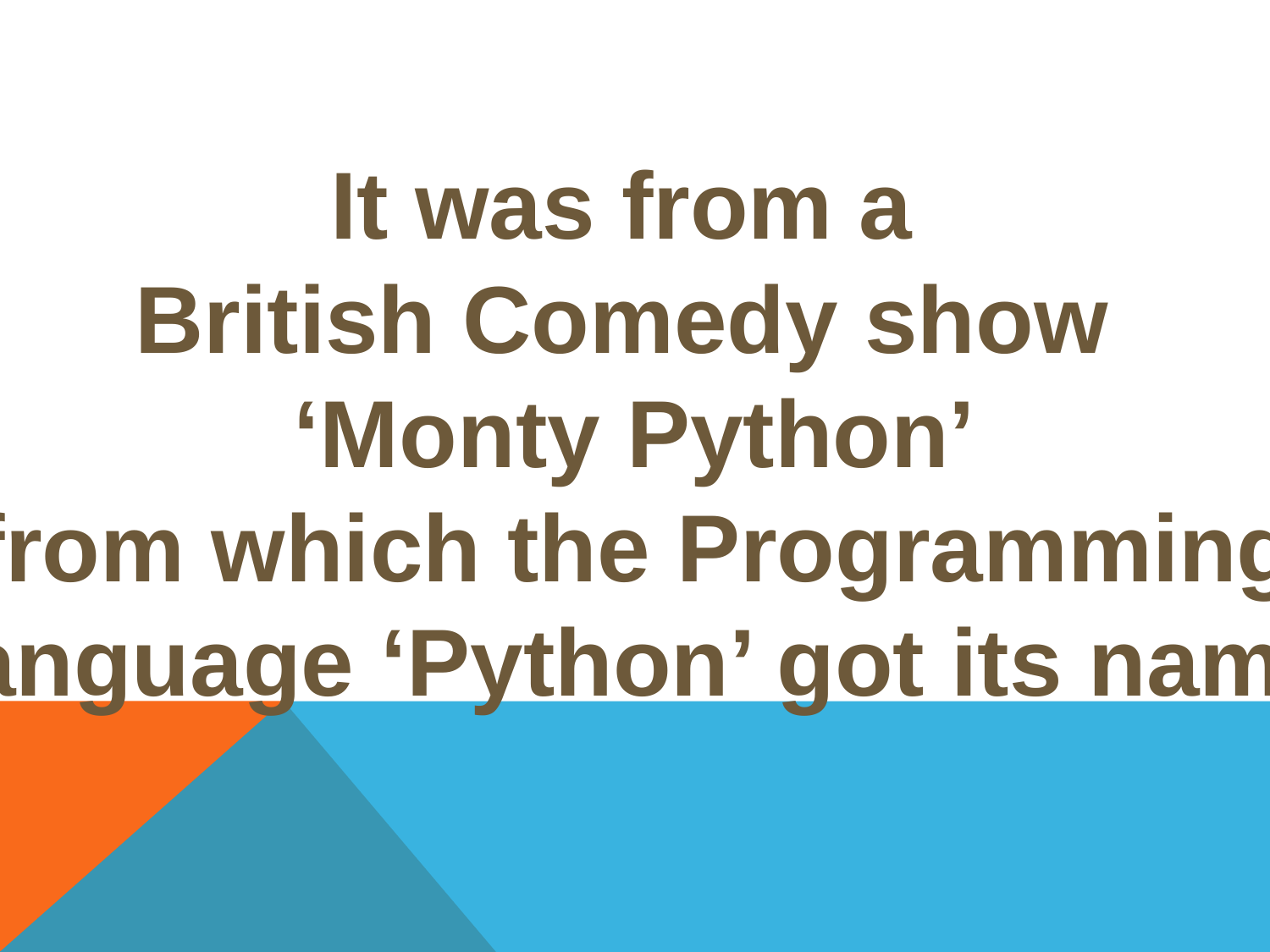

It was from a
British Comedy show
‘Monty Python’
from which the Programming
Language ‘Python’ got its name.